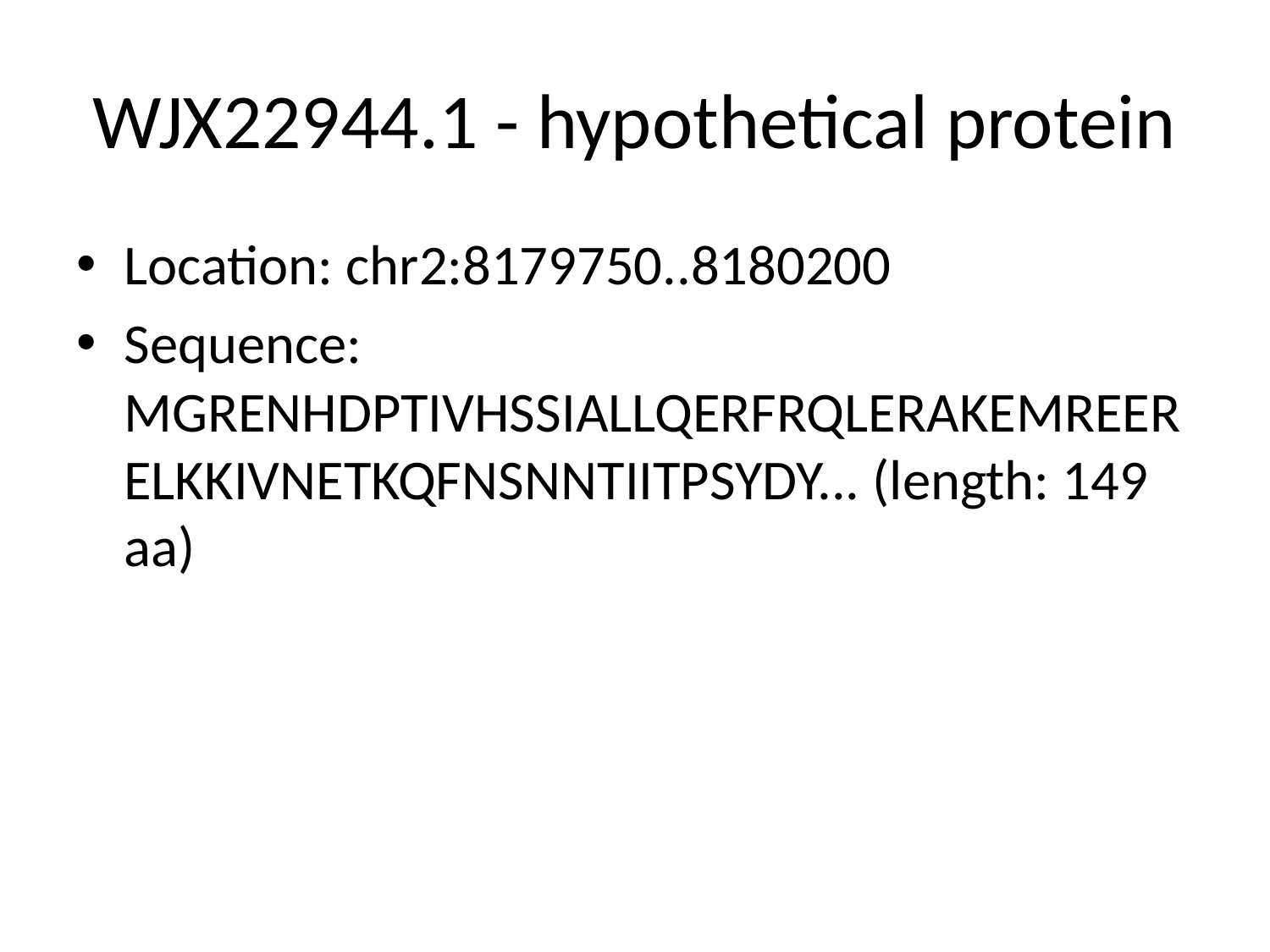

# WJX22944.1 - hypothetical protein
Location: chr2:8179750..8180200
Sequence: MGRENHDPTIVHSSIALLQERFRQLERAKEMREERELKKIVNETKQFNSNNTIITPSYDY... (length: 149 aa)